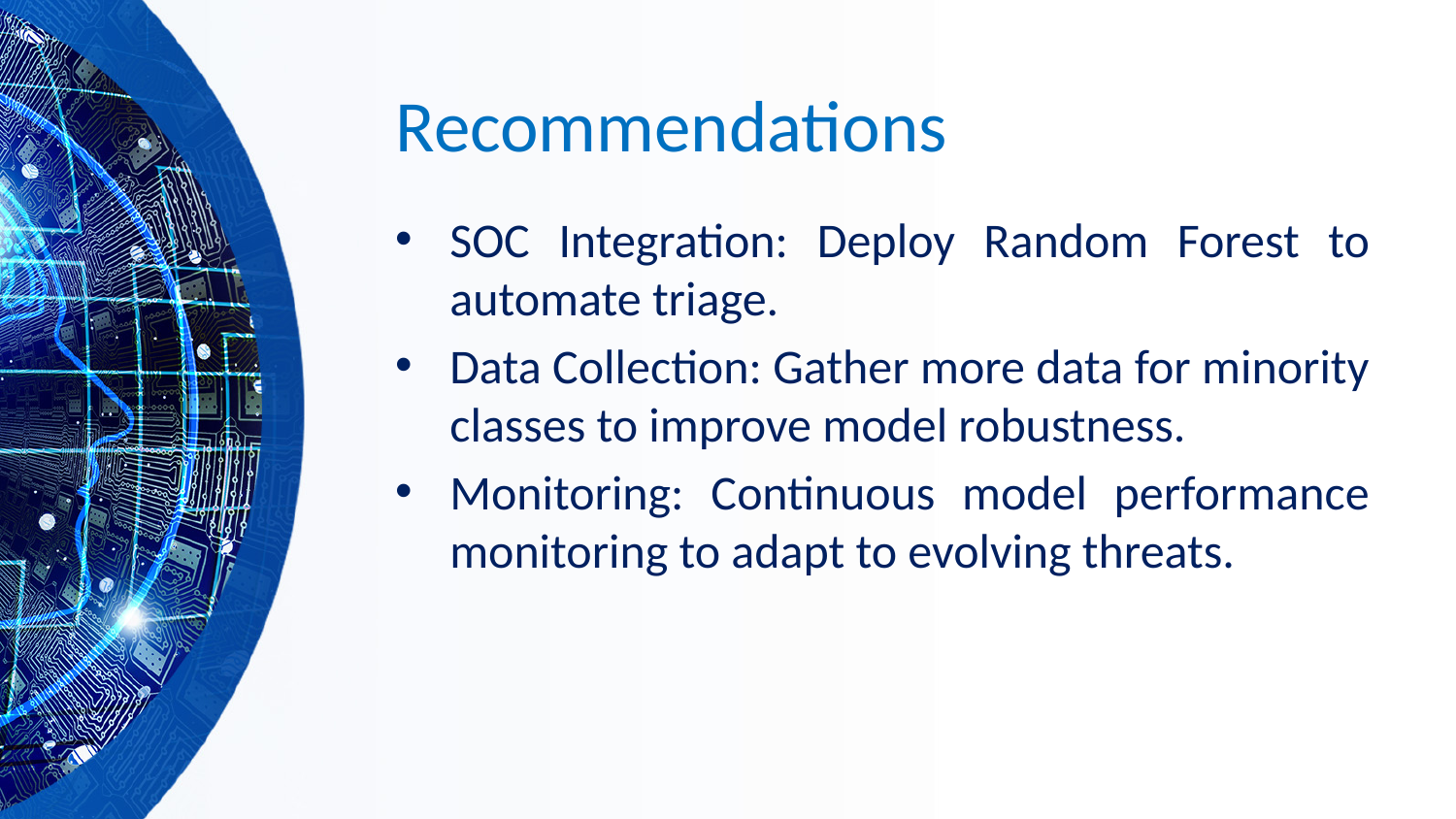

# Recommendations
SOC Integration: Deploy Random Forest to automate triage.
Data Collection: Gather more data for minority classes to improve model robustness.
Monitoring: Continuous model performance monitoring to adapt to evolving threats.